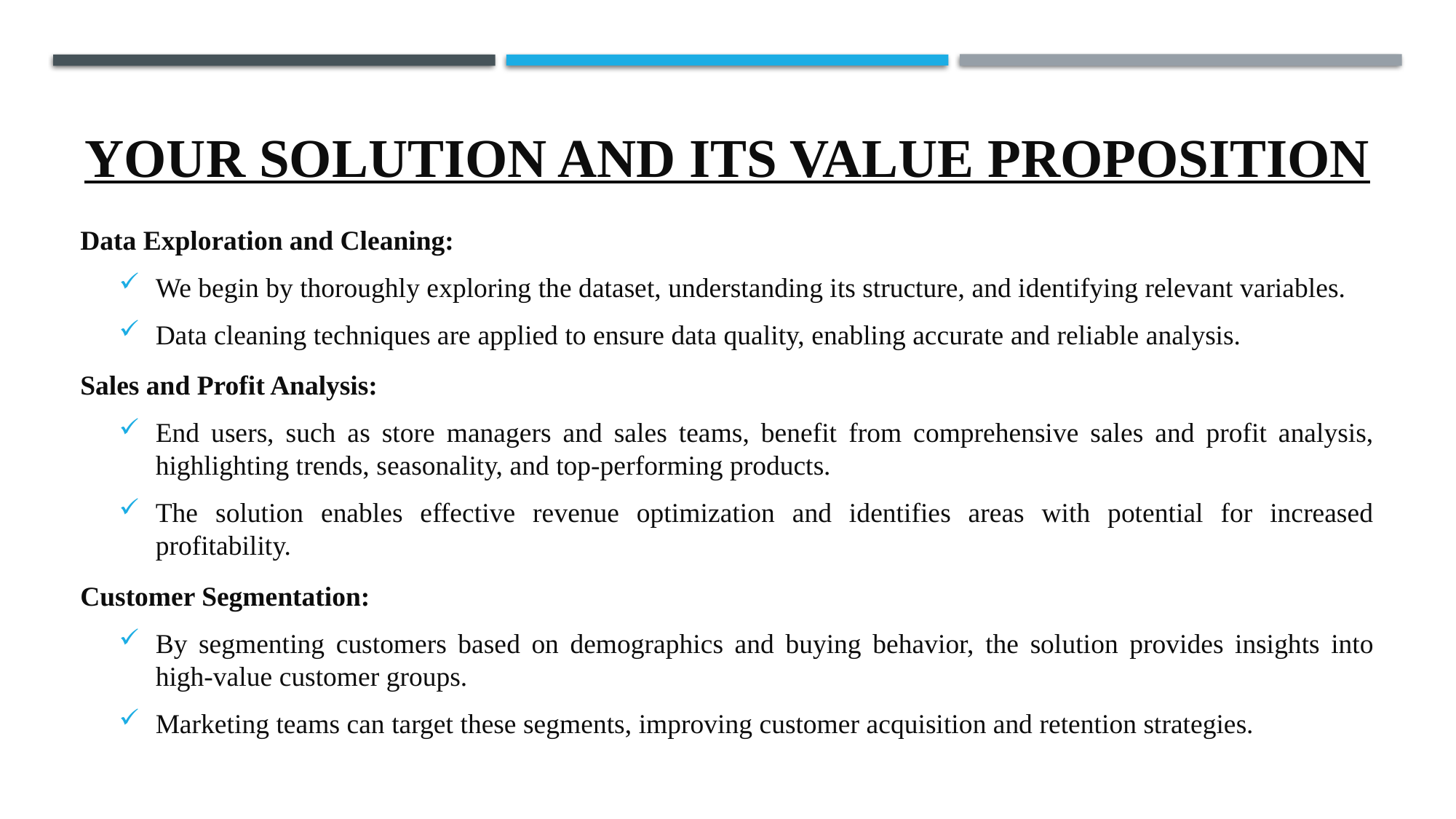

# YOUR SOLUTION AND ITS VALUE PROPOSITION
Data Exploration and Cleaning:
We begin by thoroughly exploring the dataset, understanding its structure, and identifying relevant variables.
Data cleaning techniques are applied to ensure data quality, enabling accurate and reliable analysis.
Sales and Profit Analysis:
End users, such as store managers and sales teams, benefit from comprehensive sales and profit analysis, highlighting trends, seasonality, and top-performing products.
The solution enables effective revenue optimization and identifies areas with potential for increased profitability.
Customer Segmentation:
By segmenting customers based on demographics and buying behavior, the solution provides insights into high-value customer groups.
Marketing teams can target these segments, improving customer acquisition and retention strategies.